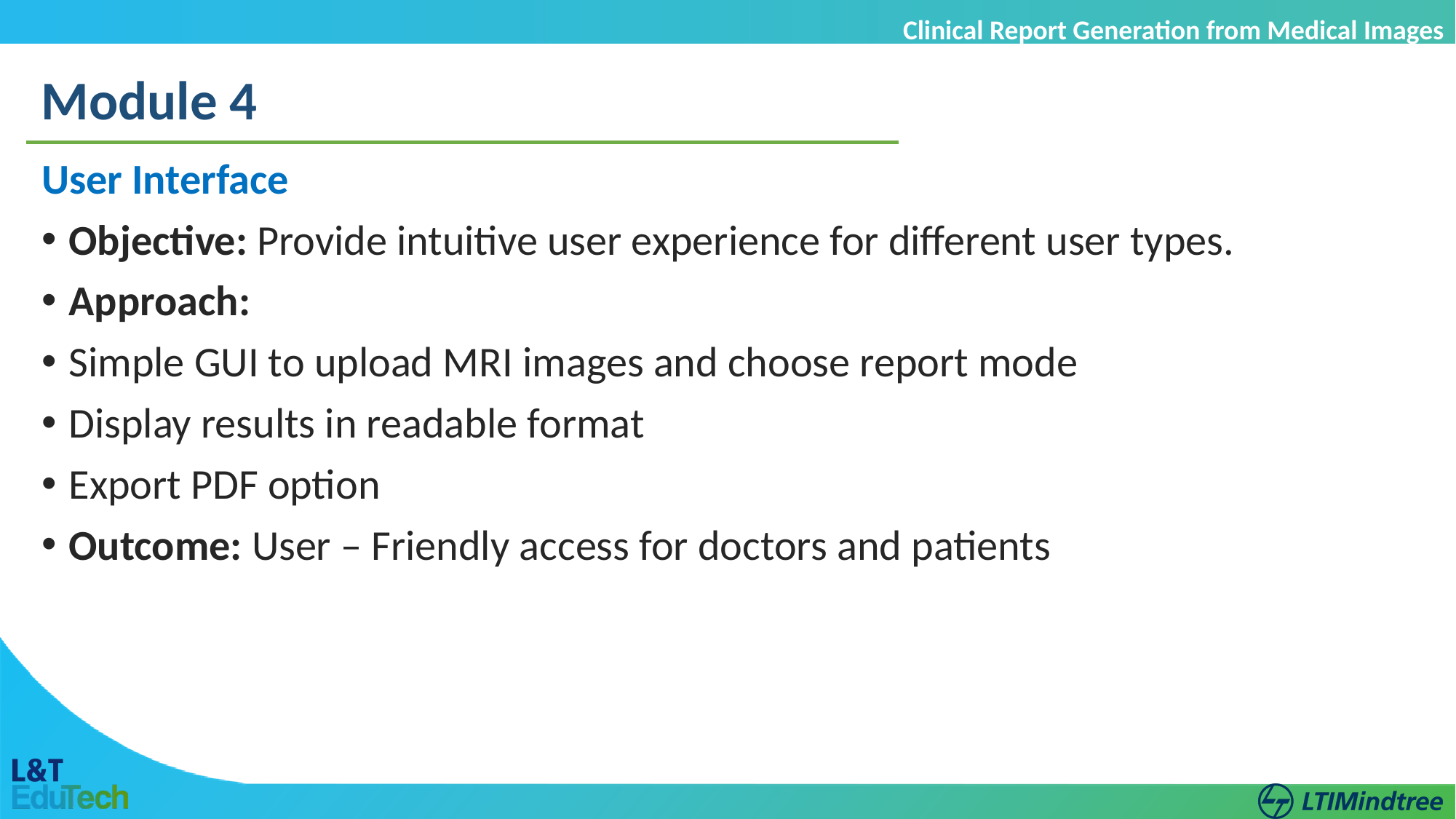

Clinical Report Generation from Medical Images
Module 4
User Interface
Objective: Provide intuitive user experience for different user types.
Approach:
Simple GUI to upload MRI images and choose report mode
Display results in readable format
Export PDF option
Outcome: User – Friendly access for doctors and patients